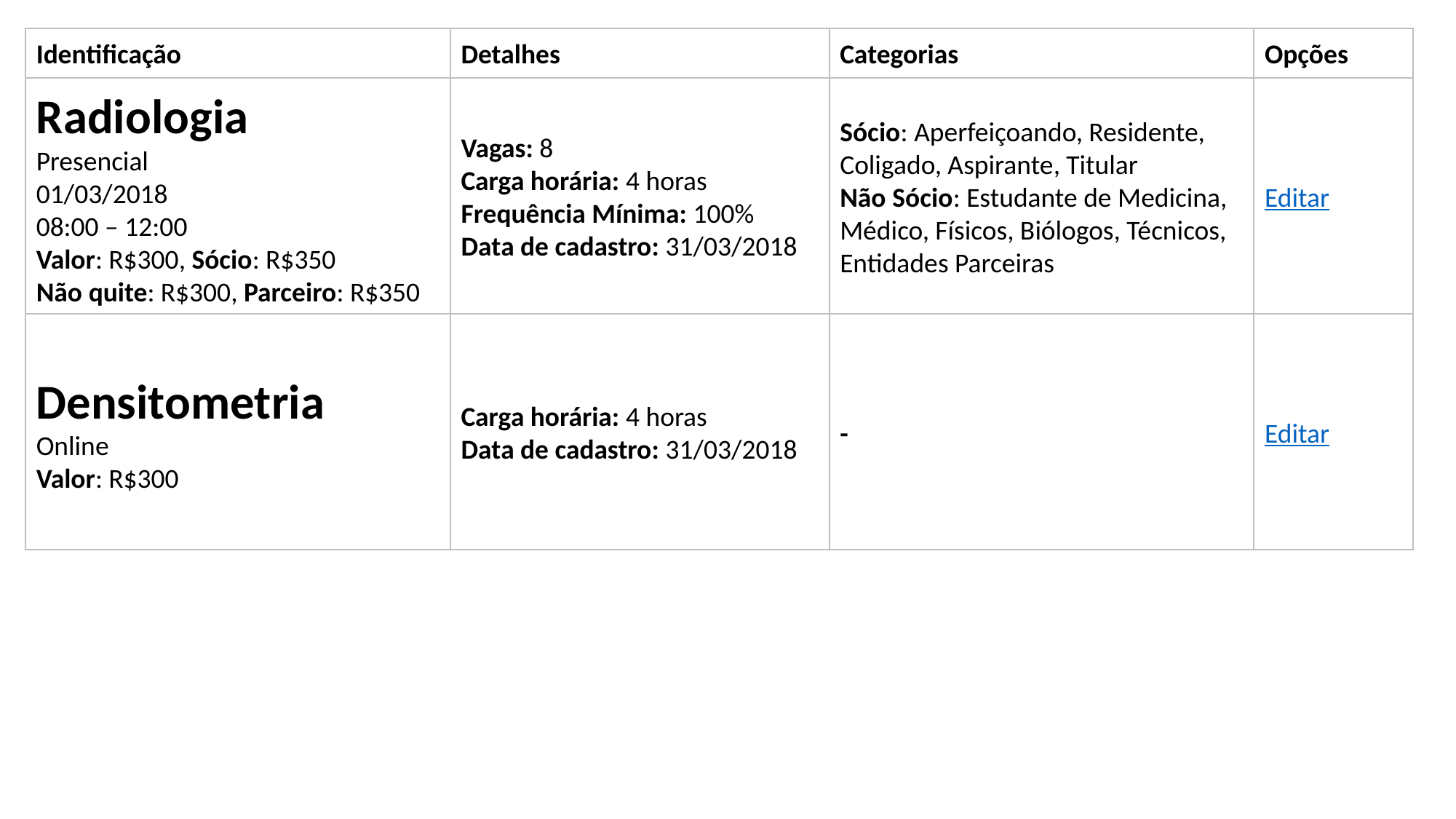

Identificação
Detalhes
Categorias
Opções
Radiologia
Presencial
01/03/2018
08:00 – 12:00
Valor: R$300, Sócio: R$350
Não quite: R$300, Parceiro: R$350
Vagas: 8
Carga horária: 4 horas
Frequência Mínima: 100%
Data de cadastro: 31/03/2018
Sócio: Aperfeiçoando, Residente, Coligado, Aspirante, Titular
Não Sócio: Estudante de Medicina, Médico, Físicos, Biólogos, Técnicos, Entidades Parceiras
Editar
Densitometria
Online
Valor: R$300
Carga horária: 4 horas
Data de cadastro: 31/03/2018
-
Editar